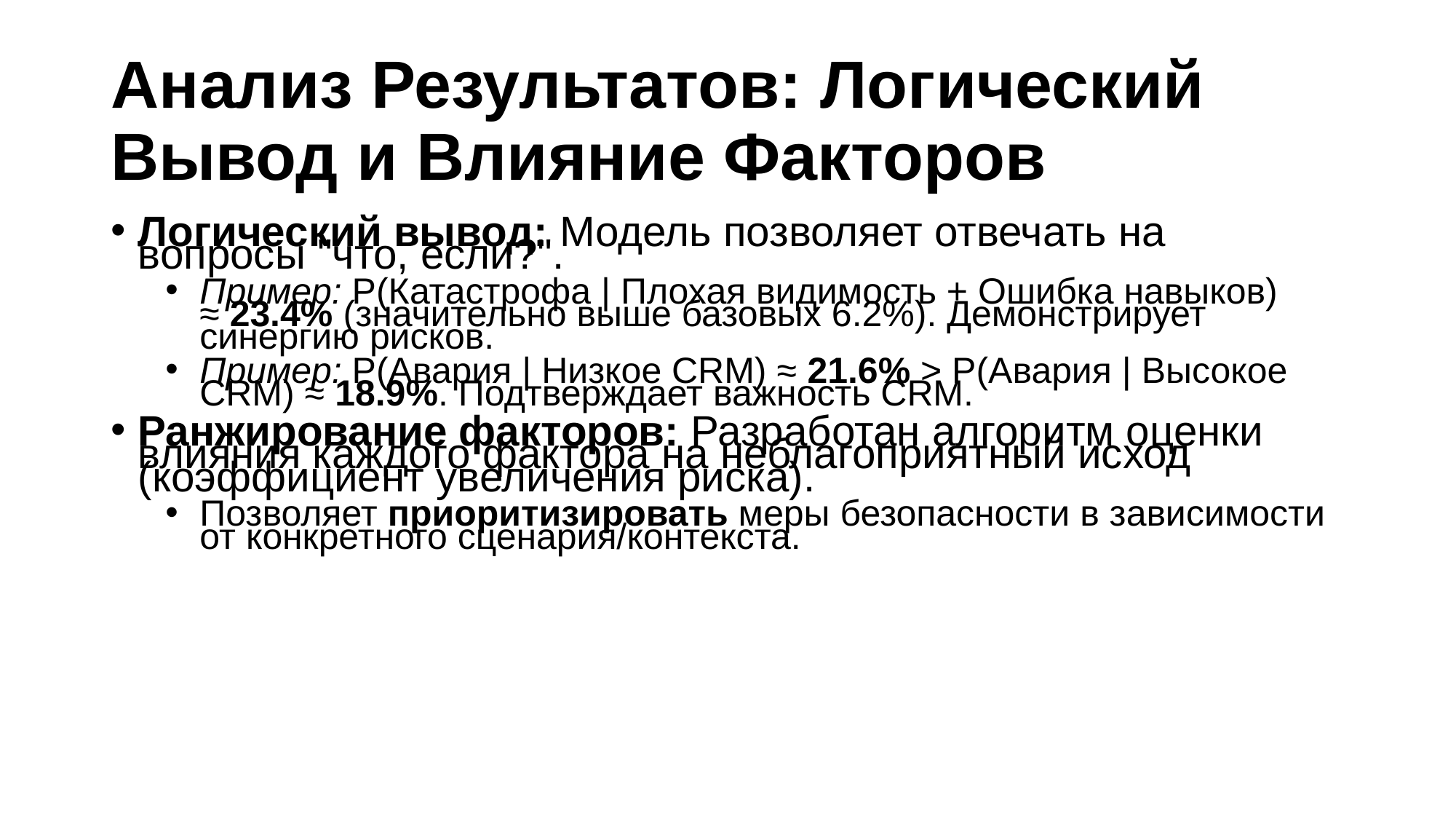

# Анализ Результатов: Логический Вывод и Влияние Факторов
Логический вывод: Модель позволяет отвечать на вопросы "что, если?".
Пример: P(Катастрофа | Плохая видимость + Ошибка навыков) ≈ 23.4% (значительно выше базовых 6.2%). Демонстрирует синергию рисков.
Пример: P(Авария | Низкое CRM) ≈ 21.6% > P(Авария | Высокое CRM) ≈ 18.9%. Подтверждает важность CRM.
Ранжирование факторов: Разработан алгоритм оценки влияния каждого фактора на неблагоприятный исход (коэффициент увеличения риска).
Позволяет приоритизировать меры безопасности в зависимости от конкретного сценария/контекста.